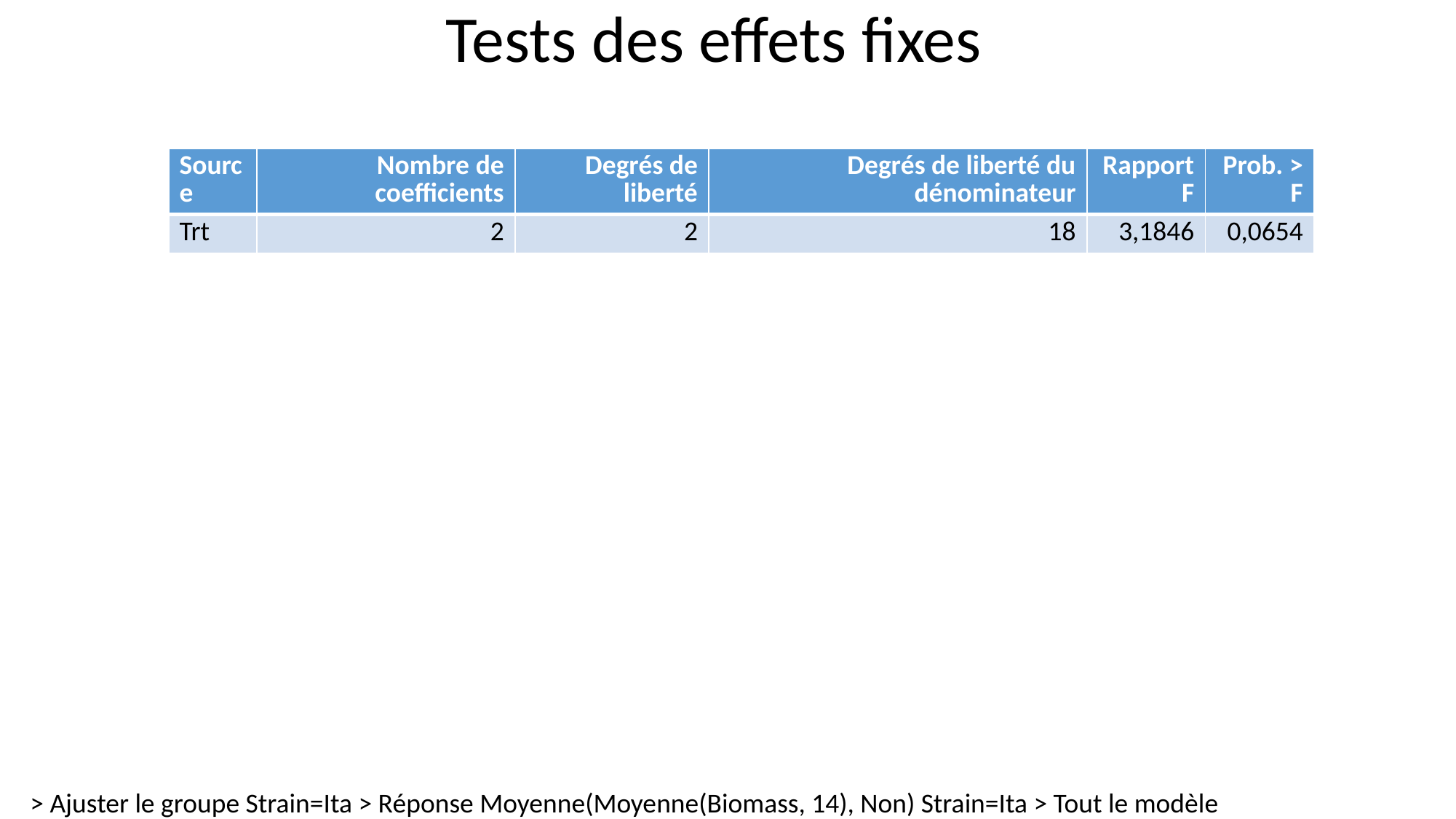

# Tests des effets fixes
| Source | Nombre de coefficients | Degrés de liberté | Degrés de liberté du dénominateur | Rapport F | Prob. > F |
| --- | --- | --- | --- | --- | --- |
| Trt | 2 | 2 | 18 | 3,1846 | 0,0654 |
> Ajuster le groupe Strain=Ita > Réponse Moyenne(Moyenne(Biomass, 14), Non) Strain=Ita > Tout le modèle